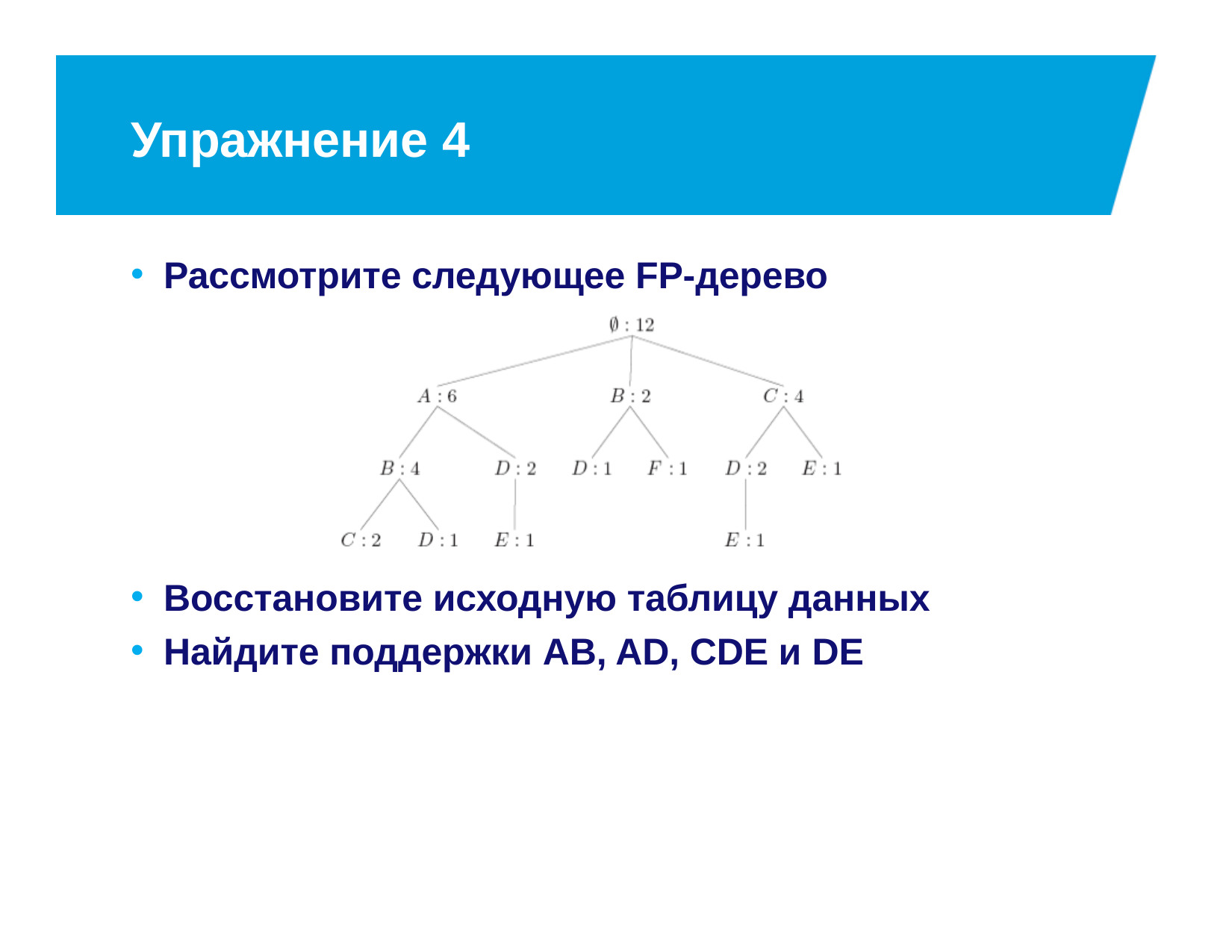

# Упражнение 4
Рассмотрите следующее FP-дерево

Восстановите исходную таблицу данных
Найдите поддержки AB, AD, CDE и DE